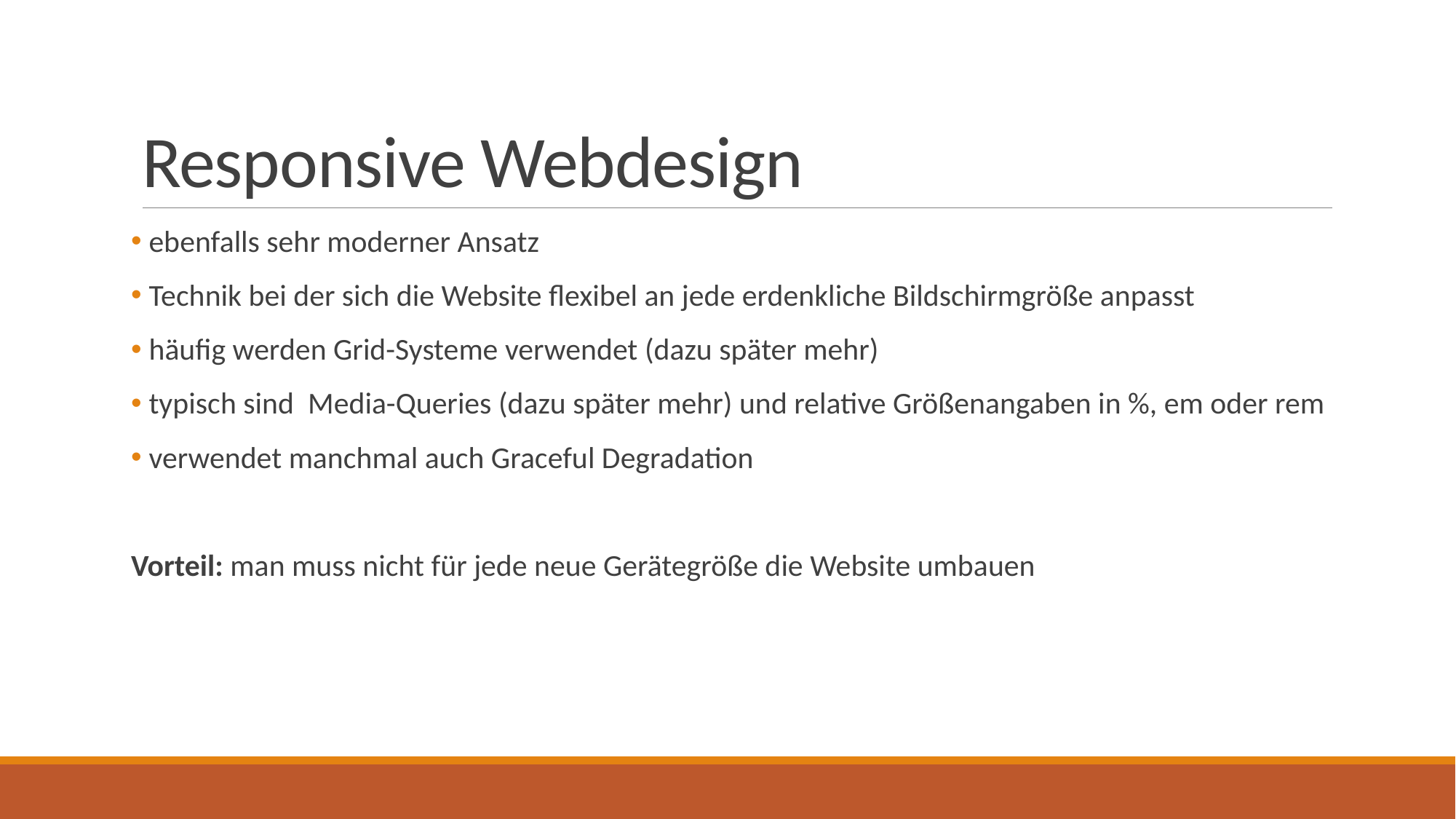

# Responsive Webdesign
 ebenfalls sehr moderner Ansatz
 Technik bei der sich die Website flexibel an jede erdenkliche Bildschirmgröße anpasst
 häufig werden Grid-Systeme verwendet (dazu später mehr)
 typisch sind  Media-Queries (dazu später mehr) und relative Größenangaben in %, em oder rem
 verwendet manchmal auch Graceful Degradation

Vorteil: man muss nicht für jede neue Gerätegröße die Website umbauen